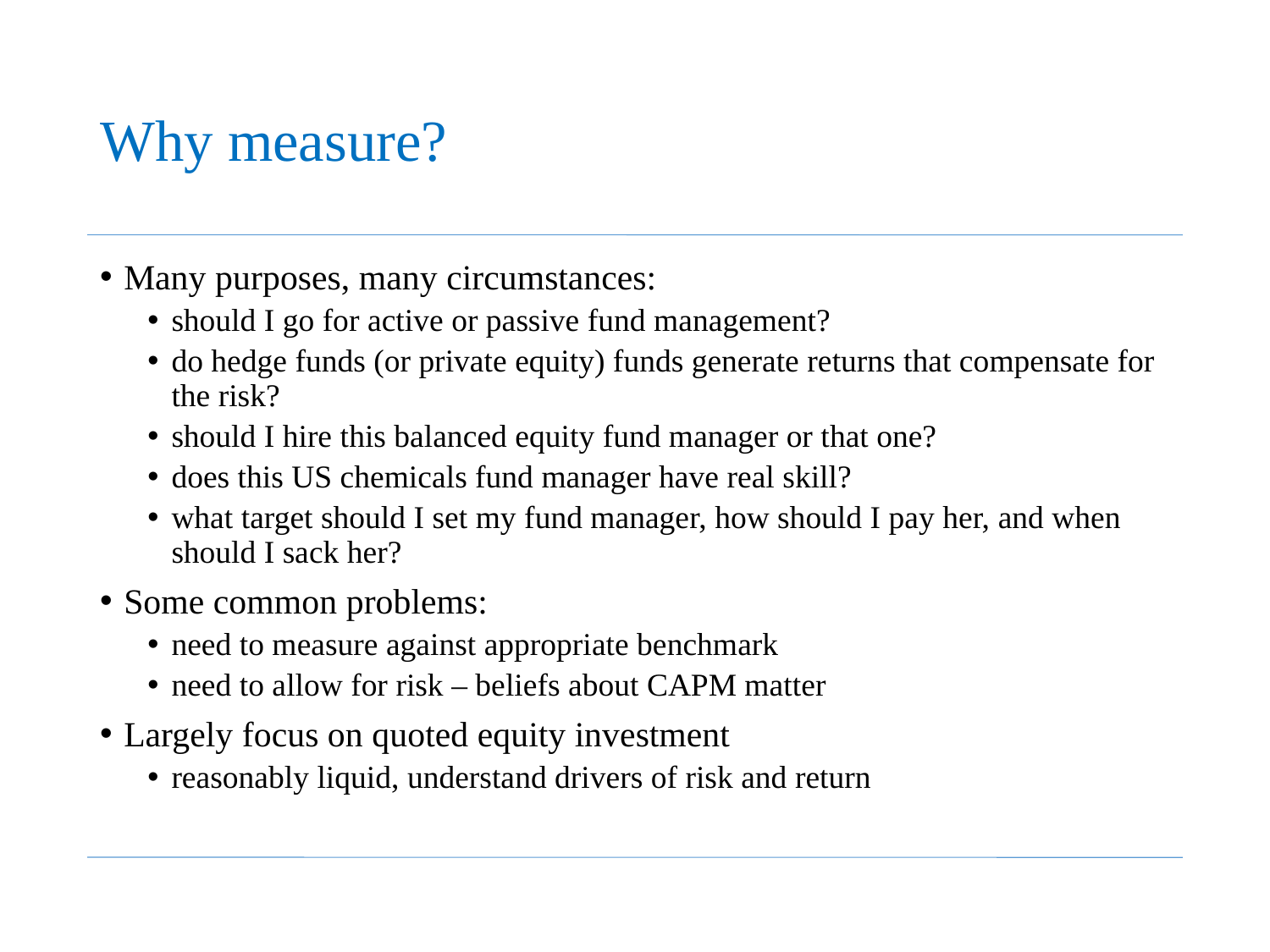

# Why measure?
Many purposes, many circumstances:
should I go for active or passive fund management?
do hedge funds (or private equity) funds generate returns that compensate for the risk?
should I hire this balanced equity fund manager or that one?
does this US chemicals fund manager have real skill?
what target should I set my fund manager, how should I pay her, and when should I sack her?
Some common problems:
need to measure against appropriate benchmark
need to allow for risk – beliefs about CAPM matter
Largely focus on quoted equity investment
reasonably liquid, understand drivers of risk and return